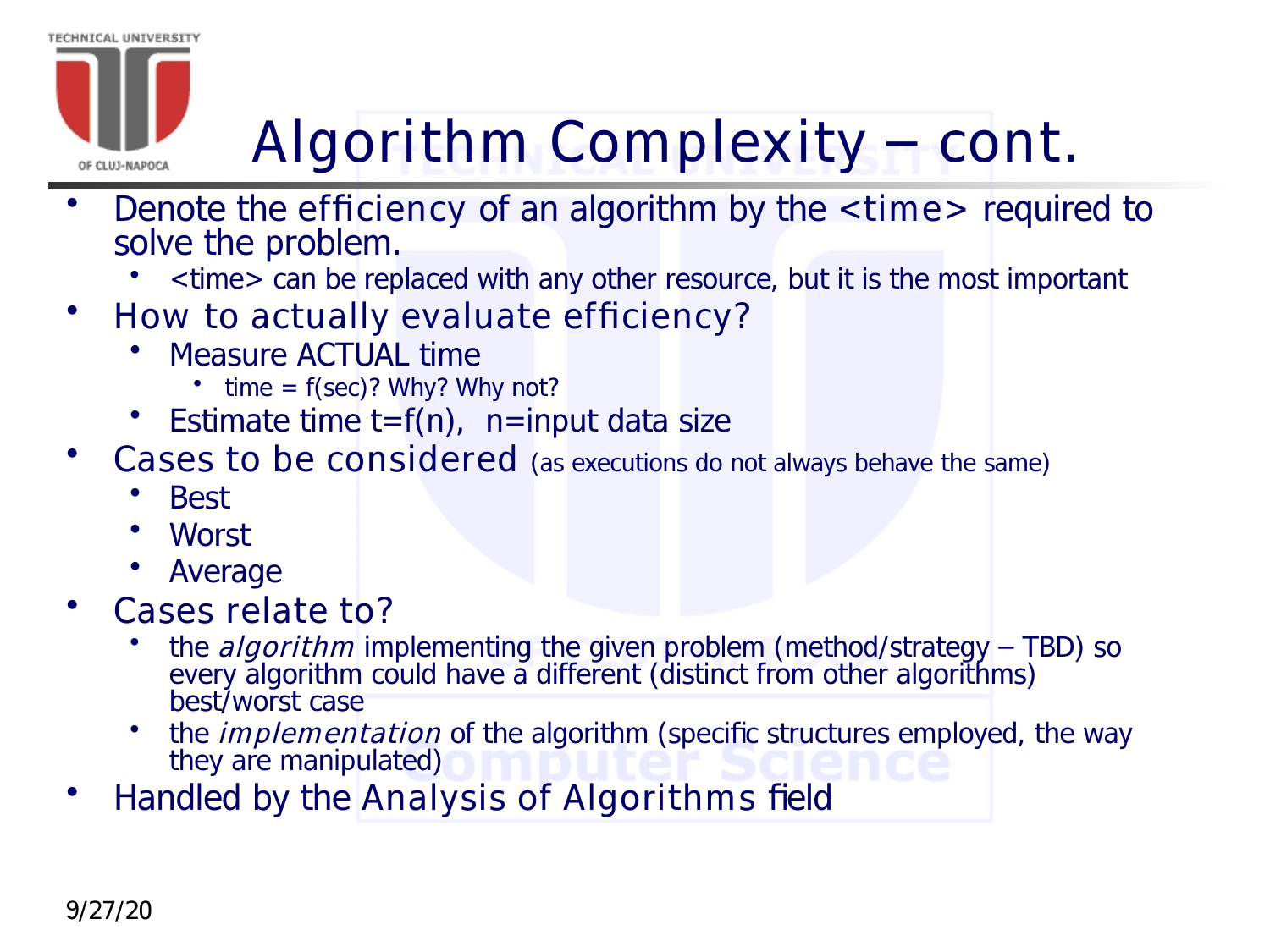

# Algorithm Complexity – cont.
Denote the efficiency of an algorithm by the <time> required to solve the problem.
<time> can be replaced with any other resource, but it is the most important
How to actually evaluate efficiency?
Measure ACTUAL time
time = f(sec)? Why? Why not?
Estimate time t=f(n),  n=input data size
Cases to be considered (as executions do not always behave the same)
Best
Worst
Average
Cases relate to?
the algorithm implementing the given problem (method/strategy – TBD) so every algorithm could have a different (distinct from other algorithms) best/worst case
the implementation of the algorithm (specific structures employed, the way they are manipulated)
Handled by the Analysis of Algorithms field
9/27/20